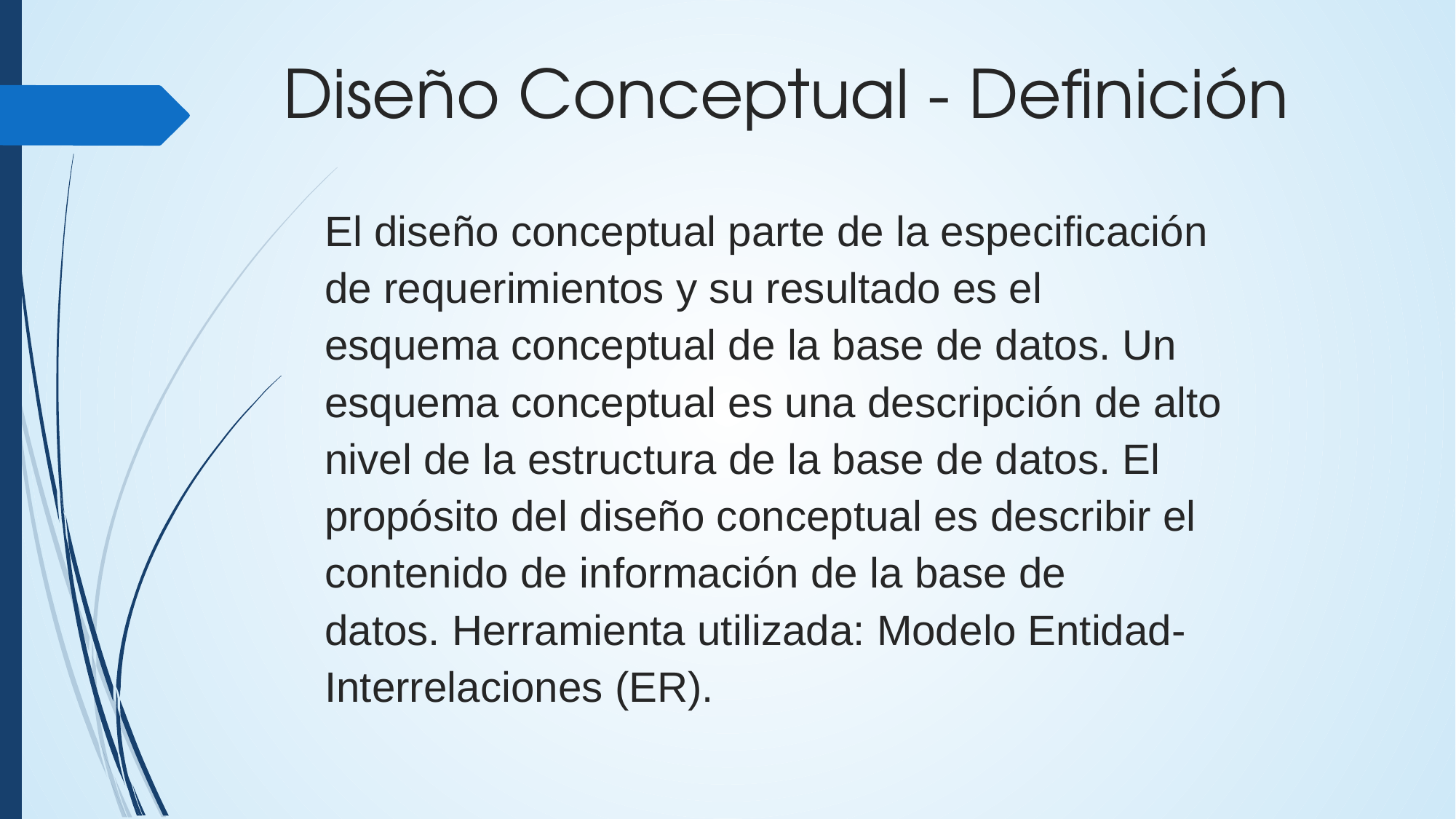

Diseño Conceptual - Definición
El diseño conceptual parte de la especificación
de requerimientos y su resultado es el
esquema conceptual de la base de datos. Un
esquema conceptual es una descripción de alto
nivel de la estructura de la base de datos. El
propósito del diseño conceptual es describir el
contenido de información de la base de
datos. Herramienta utilizada: Modelo Entidad-
Interrelaciones (ER).